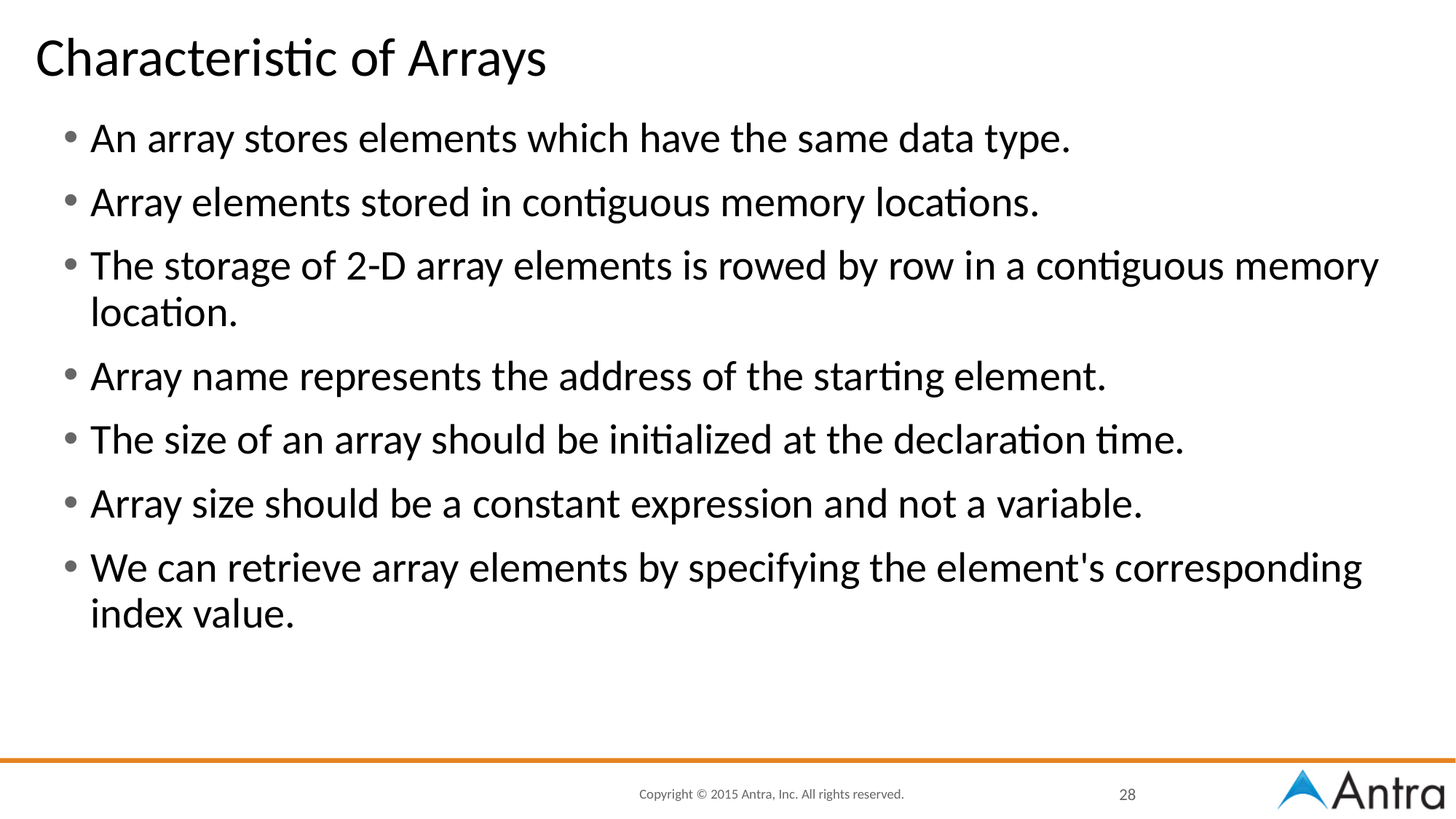

# Characteristic of Arrays
An array stores elements which have the same data type.
Array elements stored in contiguous memory locations.
The storage of 2-D array elements is rowed by row in a contiguous memory location.
Array name represents the address of the starting element.
The size of an array should be initialized at the declaration time.
Array size should be a constant expression and not a variable.
We can retrieve array elements by specifying the element's corresponding index value.
28